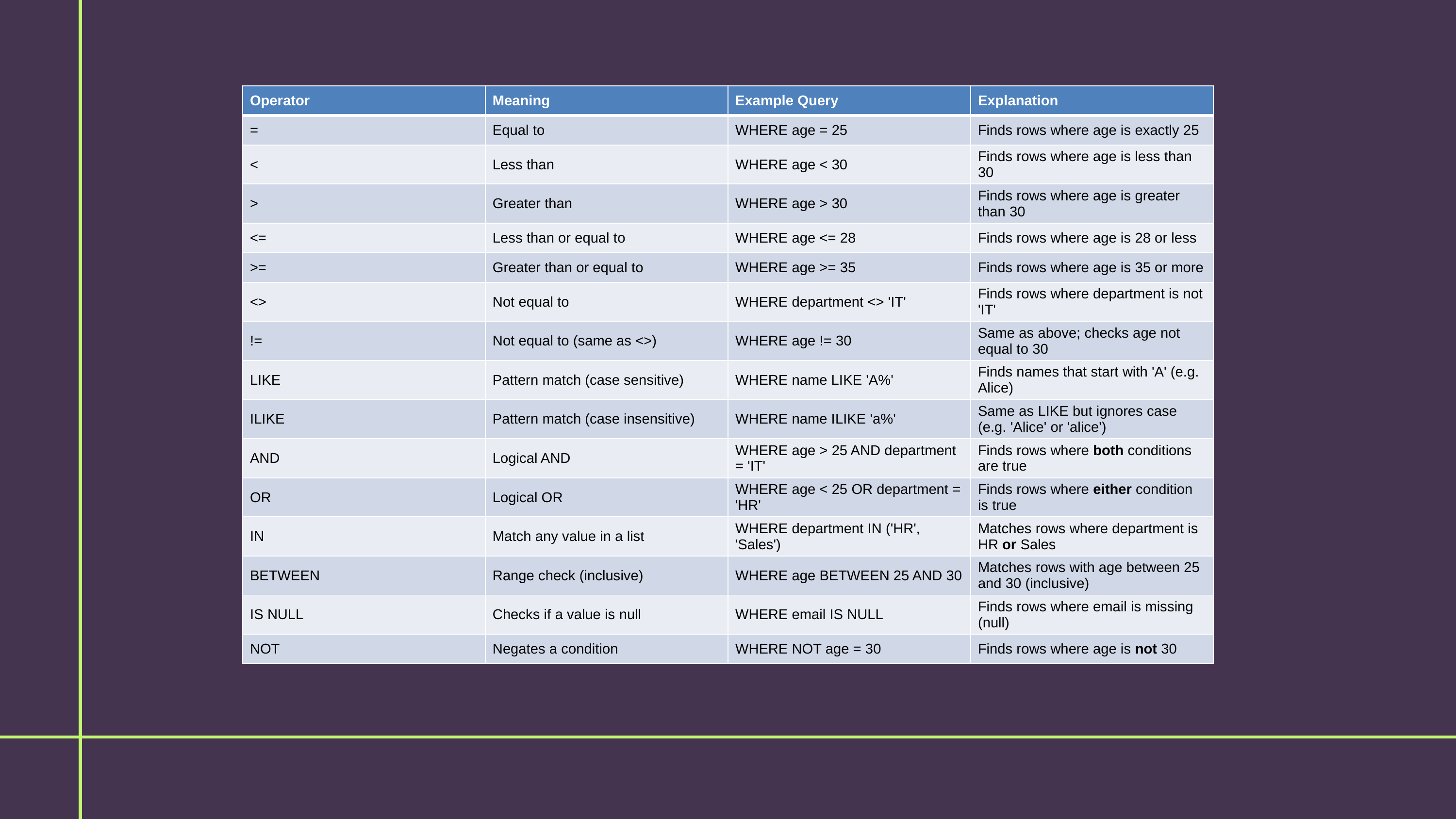

| Operator | Meaning | Example Query | Explanation |
| --- | --- | --- | --- |
| = | Equal to | WHERE age = 25 | Finds rows where age is exactly 25 |
| < | Less than | WHERE age < 30 | Finds rows where age is less than 30 |
| > | Greater than | WHERE age > 30 | Finds rows where age is greater than 30 |
| <= | Less than or equal to | WHERE age <= 28 | Finds rows where age is 28 or less |
| >= | Greater than or equal to | WHERE age >= 35 | Finds rows where age is 35 or more |
| <> | Not equal to | WHERE department <> 'IT' | Finds rows where department is not 'IT' |
| != | Not equal to (same as <>) | WHERE age != 30 | Same as above; checks age not equal to 30 |
| LIKE | Pattern match (case sensitive) | WHERE name LIKE 'A%' | Finds names that start with 'A' (e.g. Alice) |
| ILIKE | Pattern match (case insensitive) | WHERE name ILIKE 'a%' | Same as LIKE but ignores case (e.g. 'Alice' or 'alice') |
| AND | Logical AND | WHERE age > 25 AND department = 'IT' | Finds rows where both conditions are true |
| OR | Logical OR | WHERE age < 25 OR department = 'HR' | Finds rows where either condition is true |
| IN | Match any value in a list | WHERE department IN ('HR', 'Sales') | Matches rows where department is HR or Sales |
| BETWEEN | Range check (inclusive) | WHERE age BETWEEN 25 AND 30 | Matches rows with age between 25 and 30 (inclusive) |
| IS NULL | Checks if a value is null | WHERE email IS NULL | Finds rows where email is missing (null) |
| NOT | Negates a condition | WHERE NOT age = 30 | Finds rows where age is not 30 |